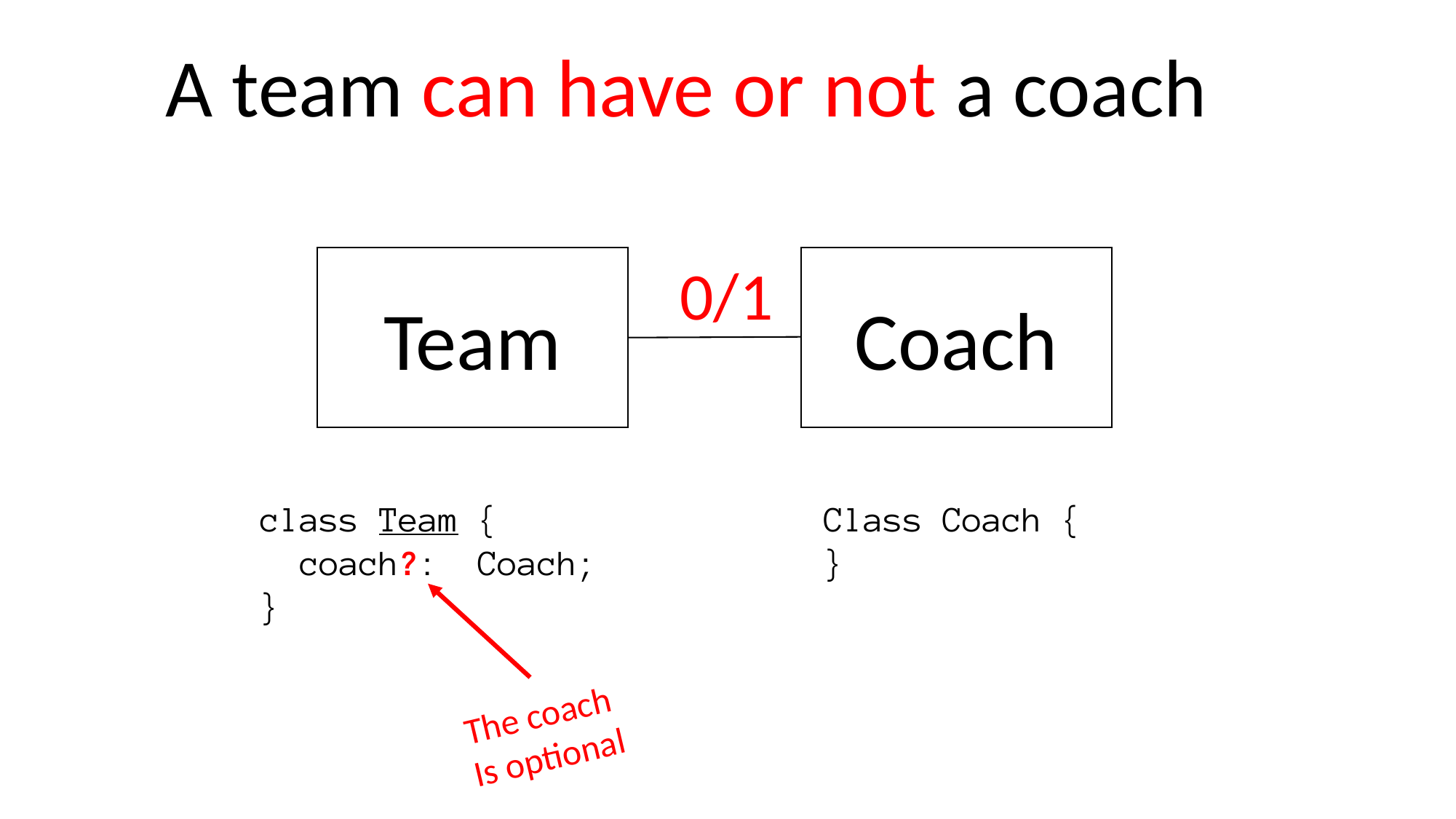

A team can have or not a coach
Team
0/1
Coach
class Team {
  coach?:  Coach;
}

Class Coach {
}

The coach
Is optional